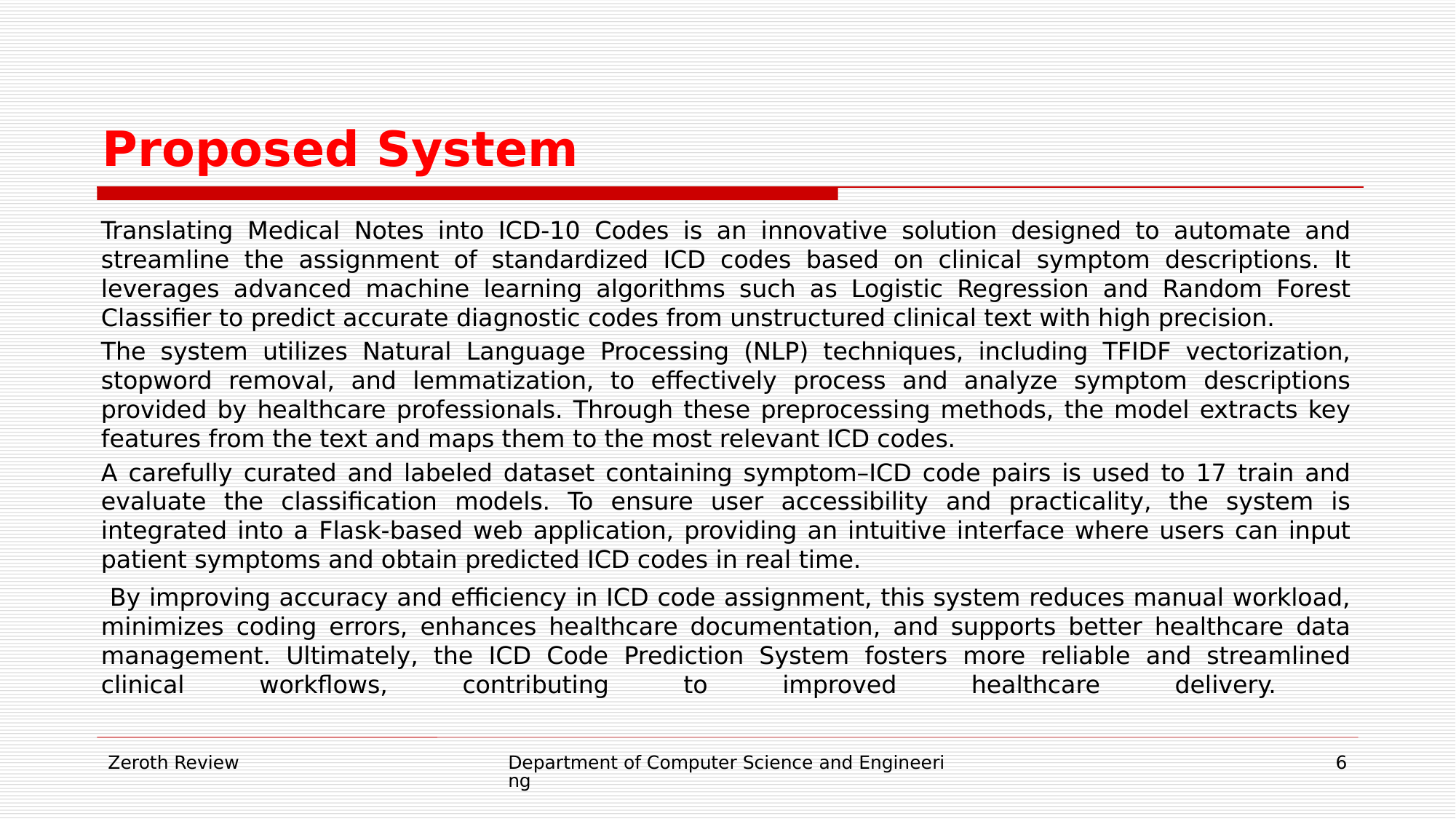

# Proposed System
Translating Medical Notes into ICD-10 Codes is an innovative solution designed to automate and streamline the assignment of standardized ICD codes based on clinical symptom descriptions. It leverages advanced machine learning algorithms such as Logistic Regression and Random Forest Classifier to predict accurate diagnostic codes from unstructured clinical text with high precision.
The system utilizes Natural Language Processing (NLP) techniques, including TFIDF vectorization, stopword removal, and lemmatization, to effectively process and analyze symptom descriptions provided by healthcare professionals. Through these preprocessing methods, the model extracts key features from the text and maps them to the most relevant ICD codes.
A carefully curated and labeled dataset containing symptom–ICD code pairs is used to 17 train and evaluate the classification models. To ensure user accessibility and practicality, the system is integrated into a Flask-based web application, providing an intuitive interface where users can input patient symptoms and obtain predicted ICD codes in real time.
 By improving accuracy and efficiency in ICD code assignment, this system reduces manual workload, minimizes coding errors, enhances healthcare documentation, and supports better healthcare data management. Ultimately, the ICD Code Prediction System fosters more reliable and streamlined clinical workflows, contributing to improved healthcare delivery.

Zeroth Review
Department of Computer Science and Engineering
6